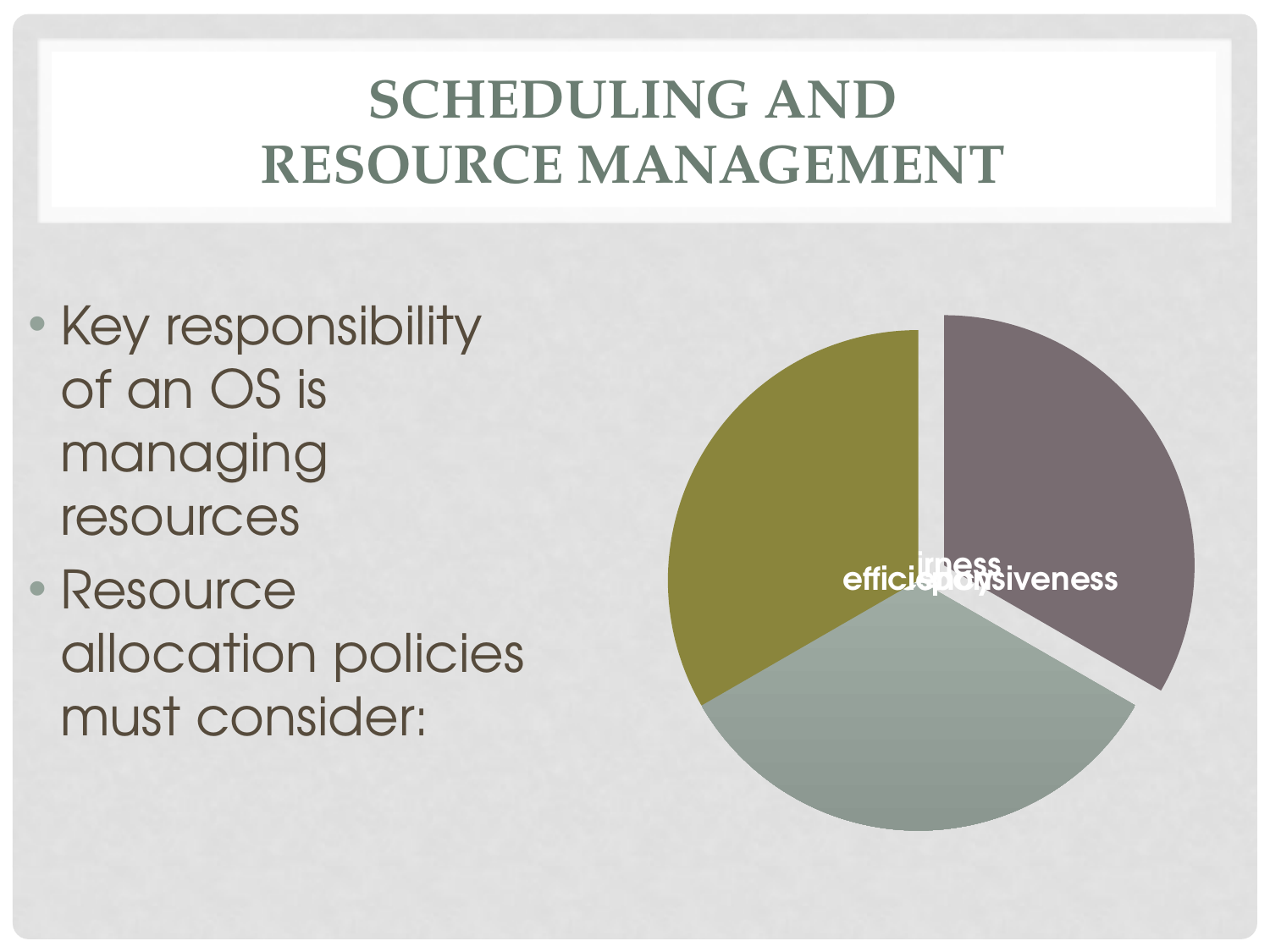

# Scheduling and Resource Management
fairness
differential responsiveness
efficiency
Key responsibility of an OS is managing resources
Resource allocation policies must consider: